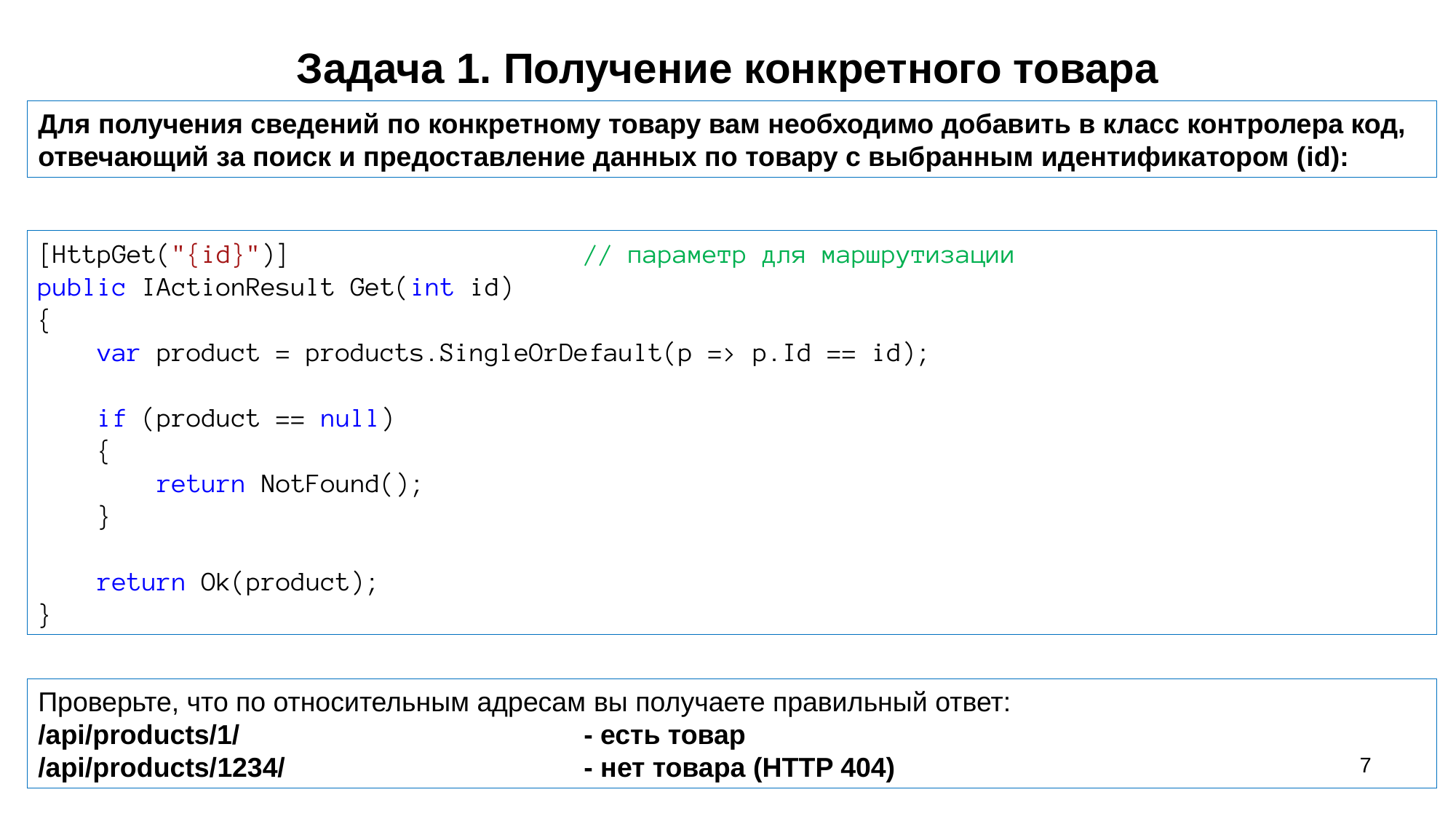

# Задача 1. Получение конкретного товара
Для получения сведений по конкретному товару вам необходимо добавить в класс контролера код, отвечающий за поиск и предоставление данных по товару с выбранным идентификатором (id):
[HttpGet("{id}")]			// параметр для маршрутизации
public IActionResult Get(int id)
{
    var product = products.SingleOrDefault(p => p.Id == id);

    if (product == null)
    {
        return NotFound();
    }

    return Ok(product);
}
Проверьте, что по относительным адресам вы получаете правильный ответ:
/api/products/1/				- есть товар
/api/products/1234/			- нет товара (HTTP 404)
7